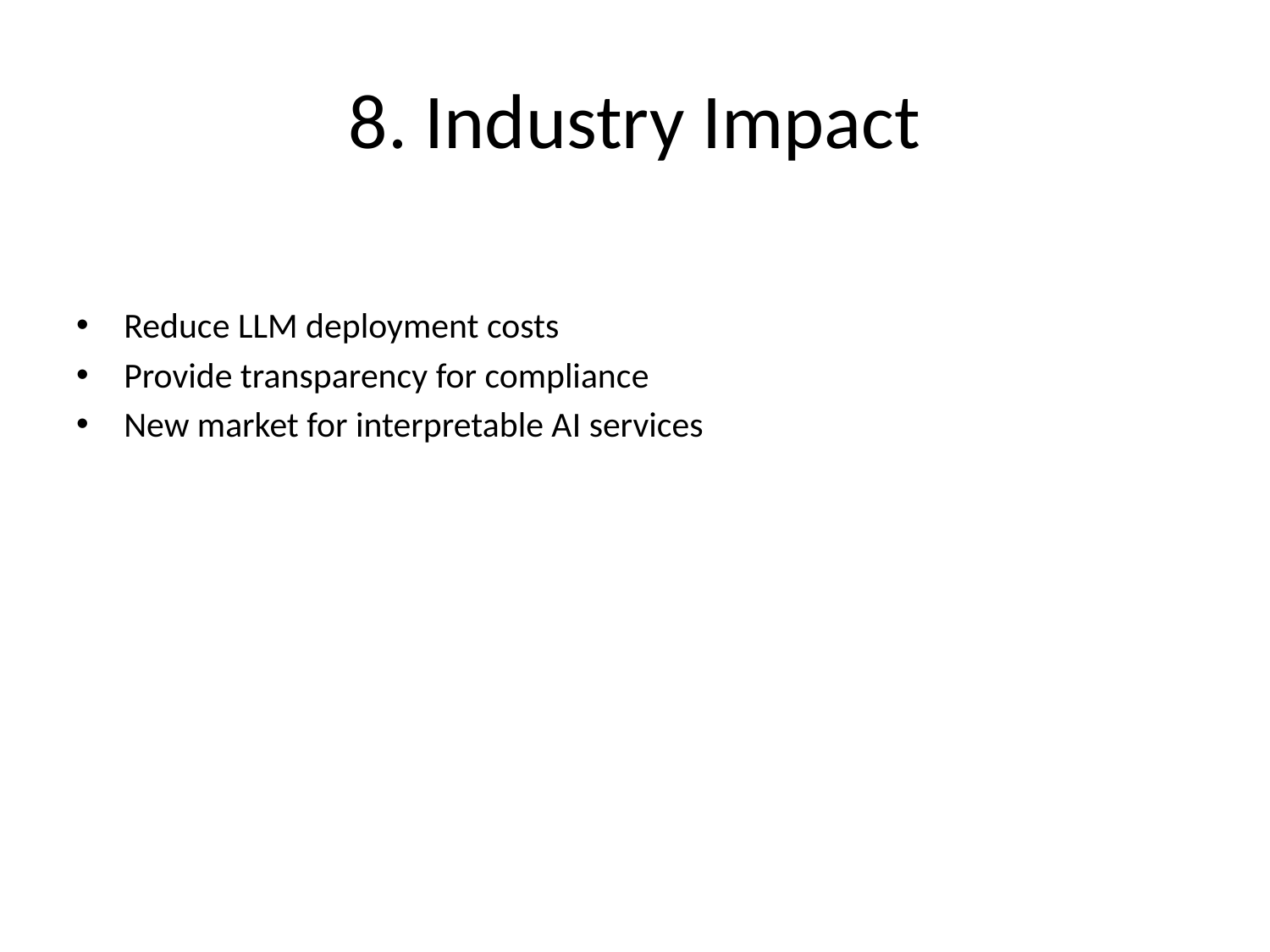

# 8. Industry Impact

Reduce LLM deployment costs
Provide transparency for compliance
New market for interpretable AI services